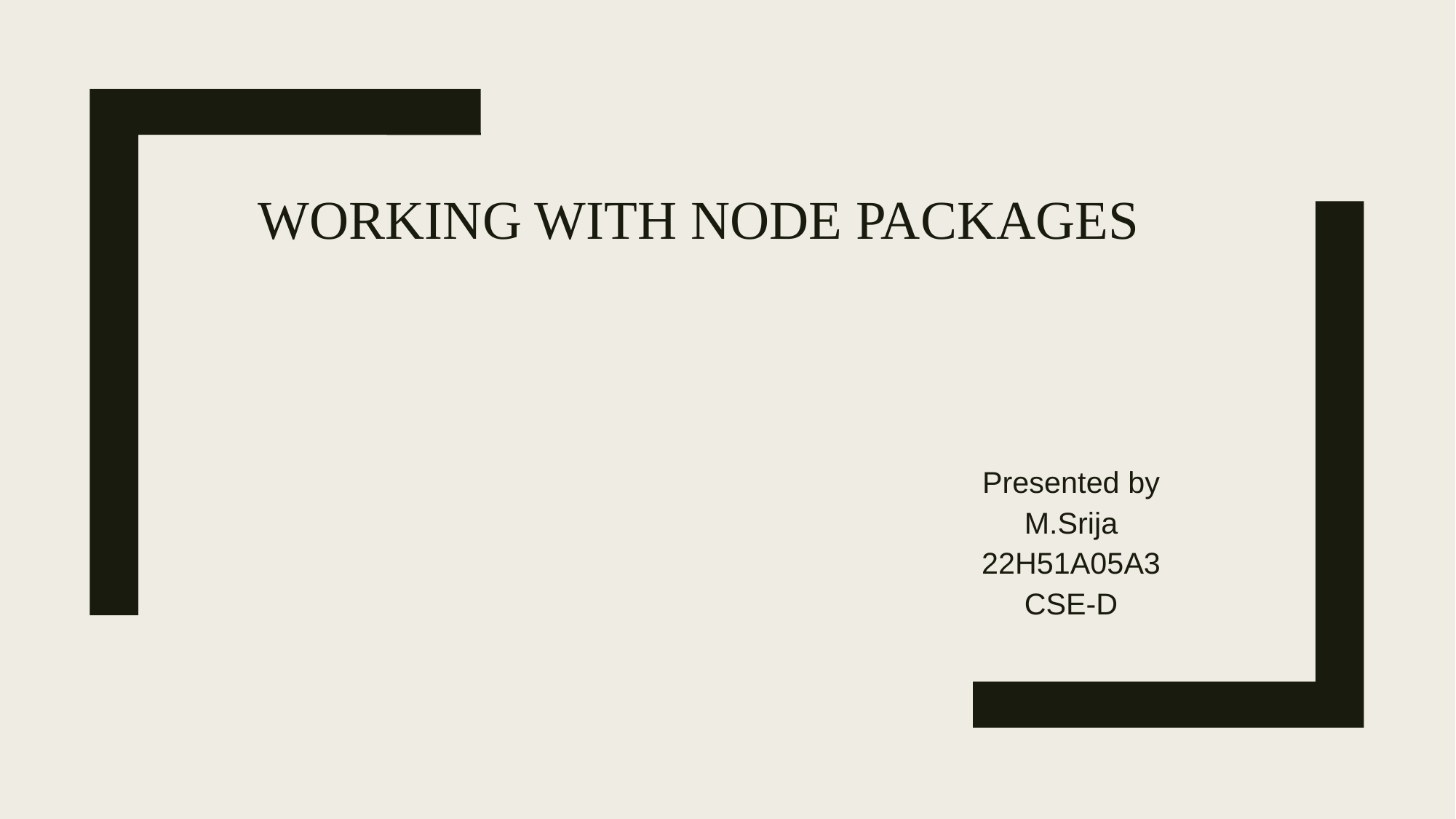

# Working with node packages
Presented by
M.Srija
22H51A05A3
CSE-D